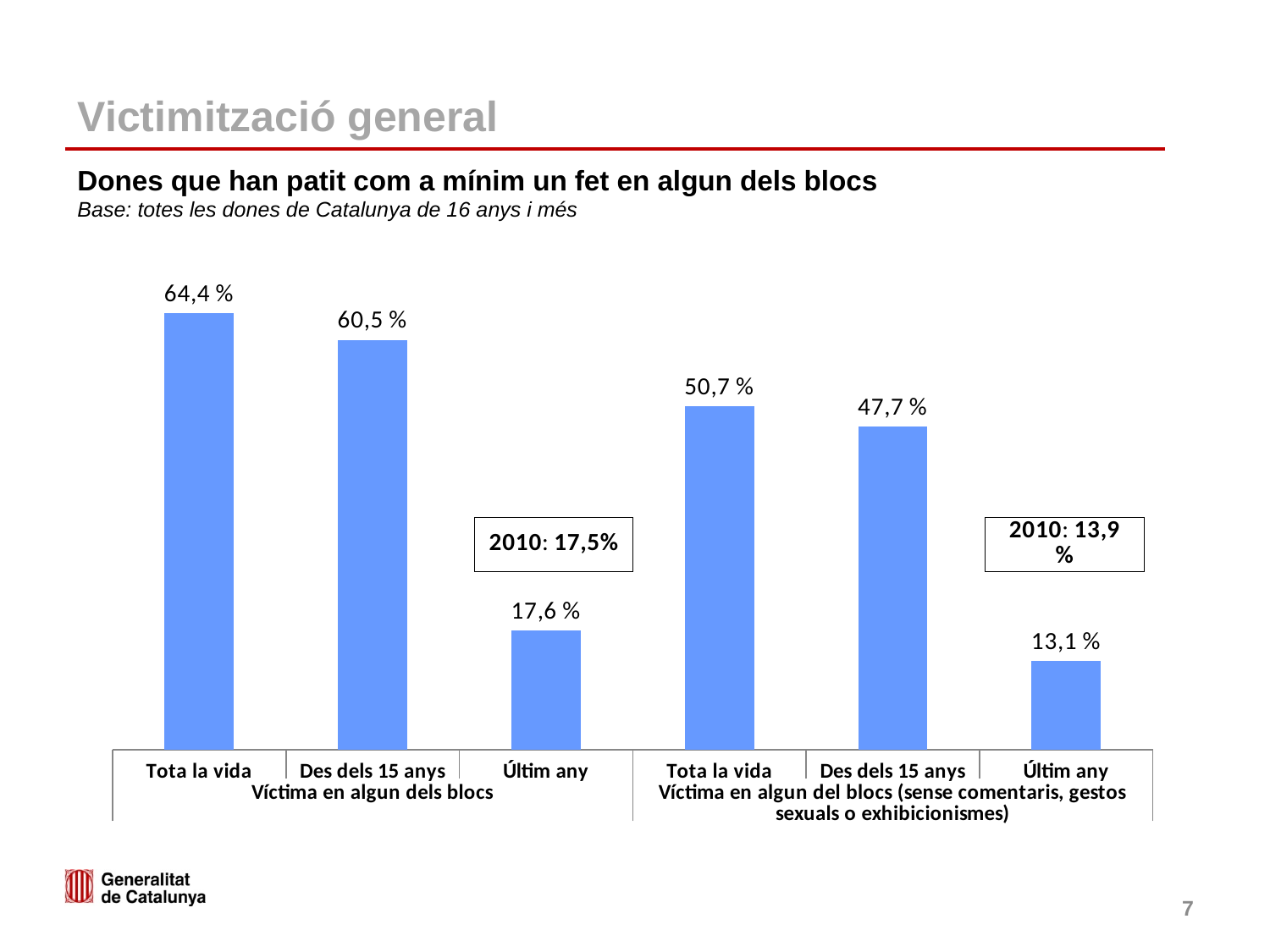

# Victimització general
Dones que han patit com a mínim un fet en algun dels blocs
Base: totes les dones de Catalunya de 16 anys i més

### Chart

| Category |  |
|---|---|
| Tota la vida | 64.4 |
| Des dels 15 anys | 60.5 |
| Últim any | 17.6 |
| Tota la vida | 50.7 |
| Des dels 15 anys | 47.7 |
| Últim any | 13.1 |
7